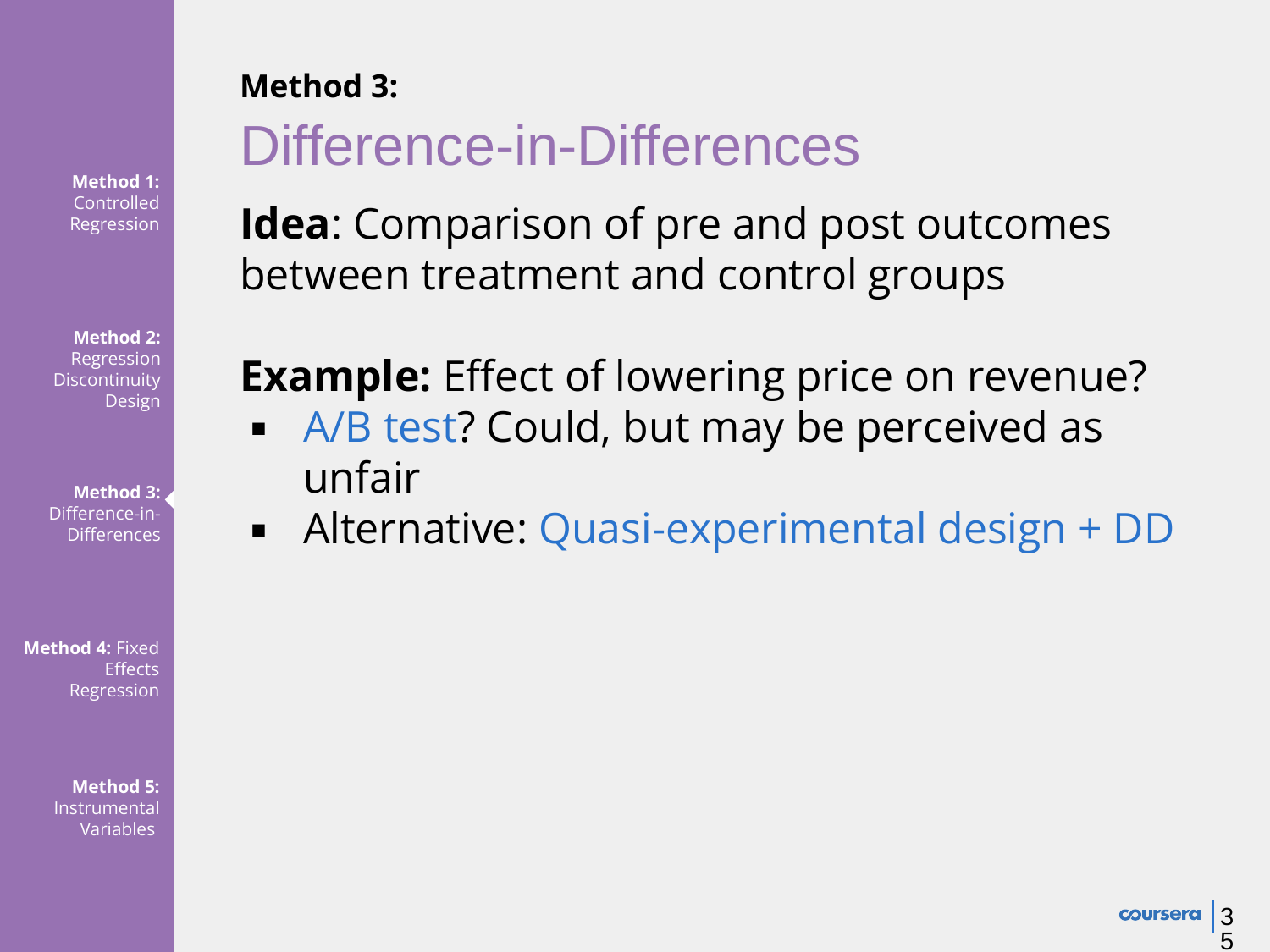

# Method 3: Difference-in-Differences
Method 1: Controlled Regression
Idea: Comparison of pre and post outcomes between treatment and control groups

Example: Effect of lowering price on revenue?
A/B test? Could, but may be perceived as unfair
Alternative: Quasi-experimental design + DD

Method 2: Regression Discontinuity Design
Method 3: Difference-in-
Differences

Method 4: Fixed Effects Regression

Method 5: Instrumental Variables
35